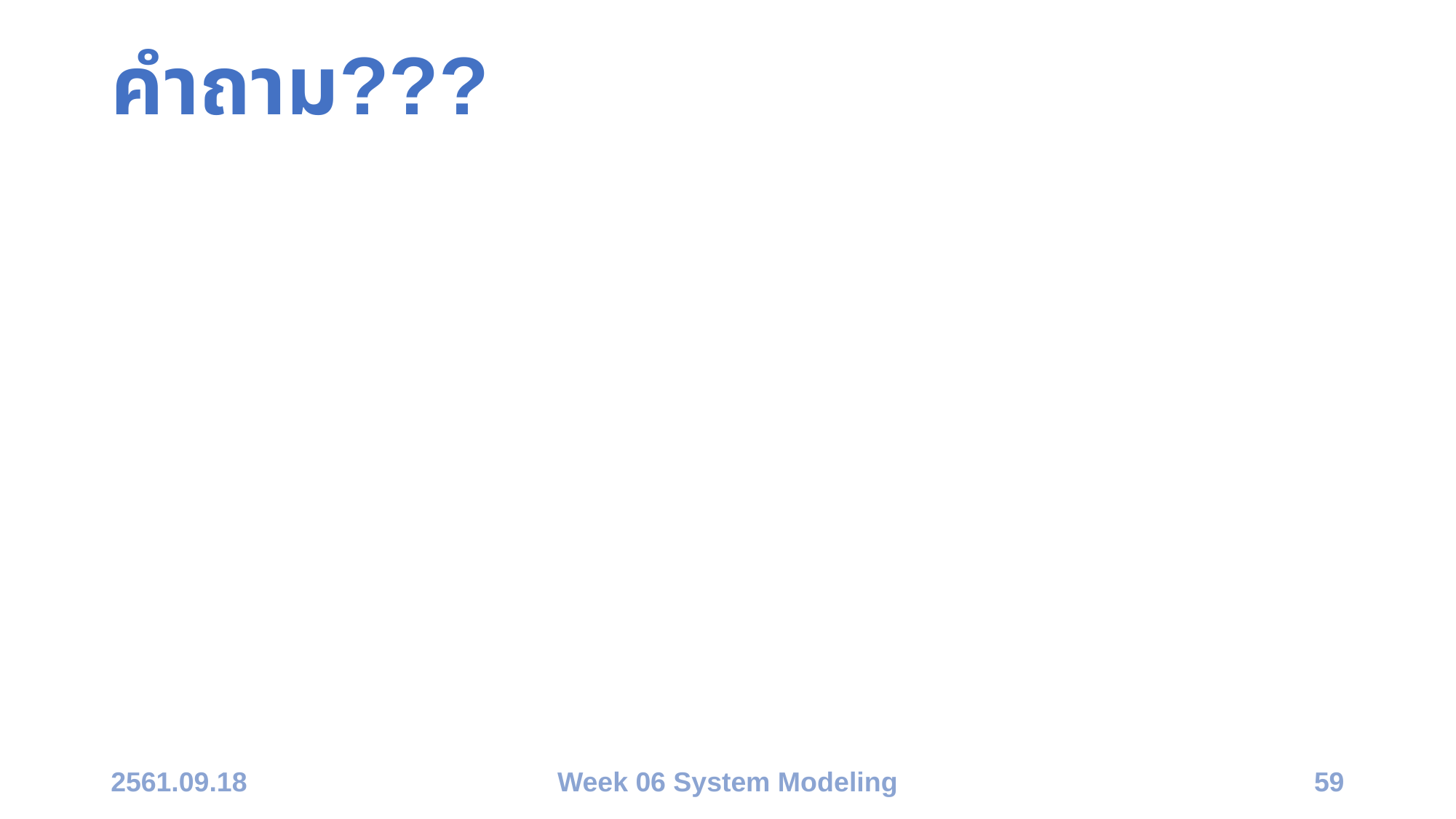

# คำถาม???

2561.09.18
Week 06 System Modeling
59